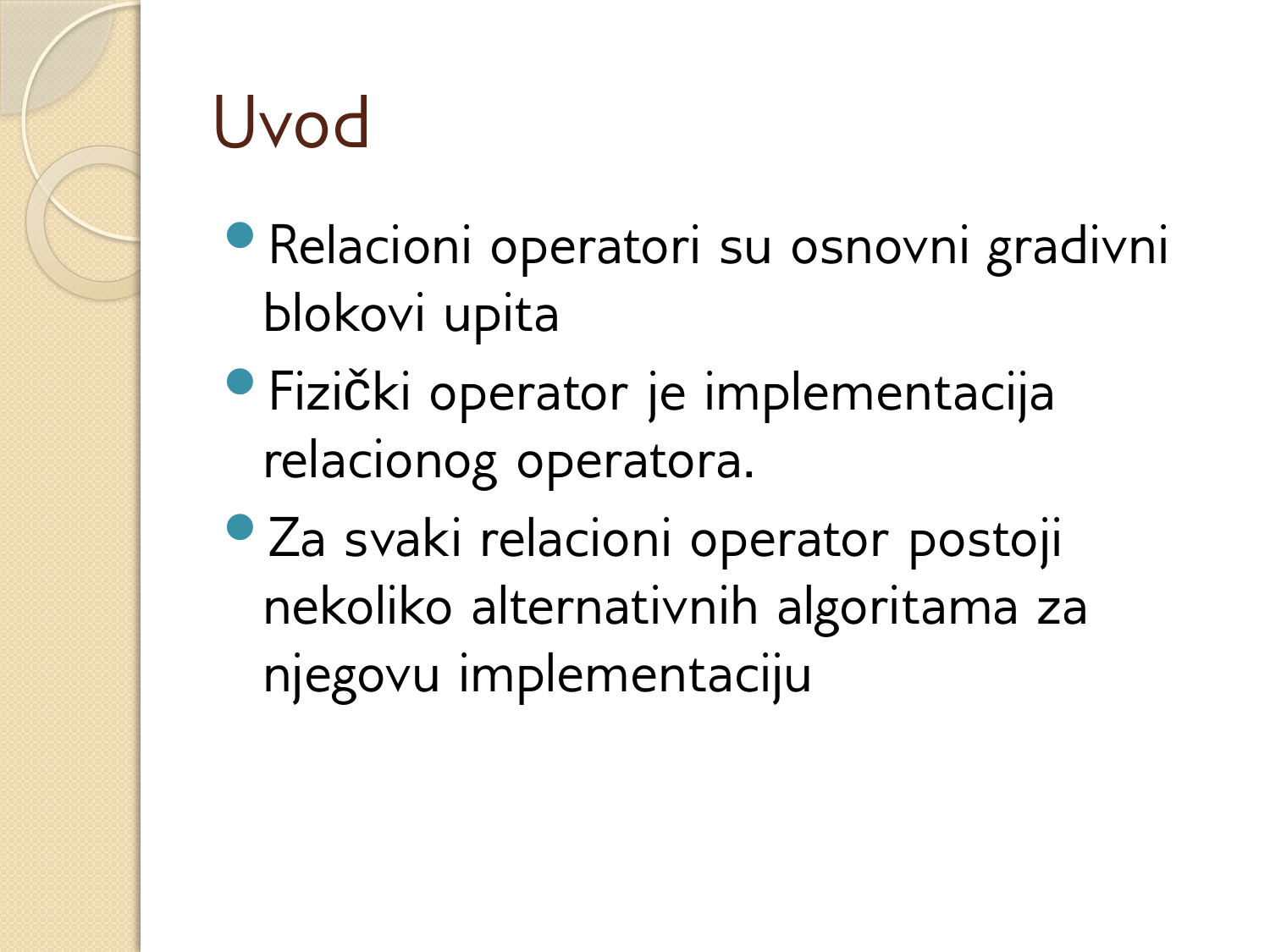

# Uvod
Relacioni operatori su osnovni gradivni blokovi upita
Fizički operator je implementacija relacionog operatora.
Za svaki relacioni operator postoji nekoliko alternativnih algoritama za njegovu implementaciju